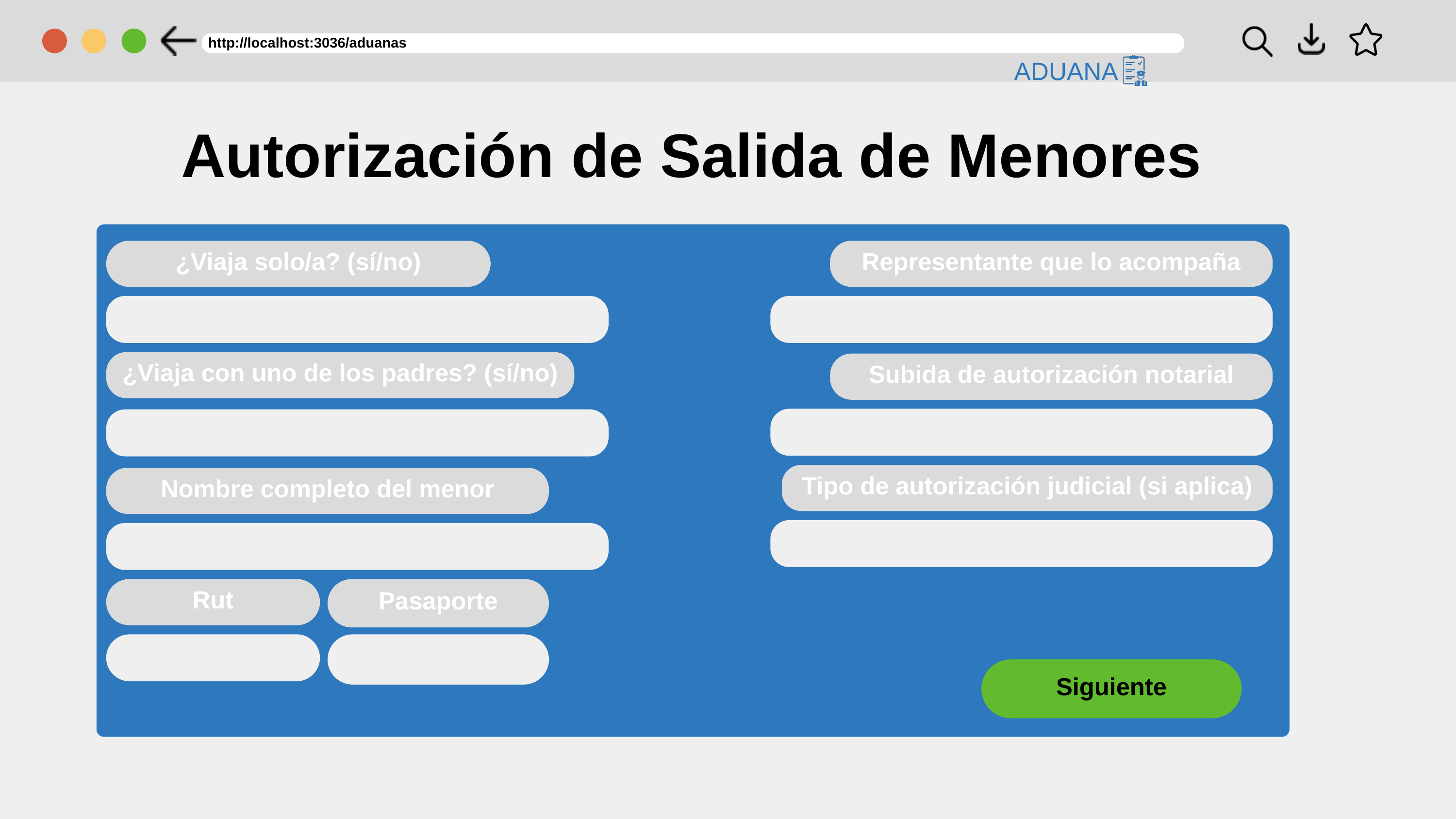

http://localhost:3036/aduanas

ADUANA
Autorización de Salida de Menores

¿Viaja solo/a? (sí/no)

Representante que lo acompaña

¿Viaja con uno de los padres? (sí/no)

Subida de autorización notarial

Tipo de autorización judicial (si aplica)

Nombre completo del menor

Rut

Pasaporte

Siguiente